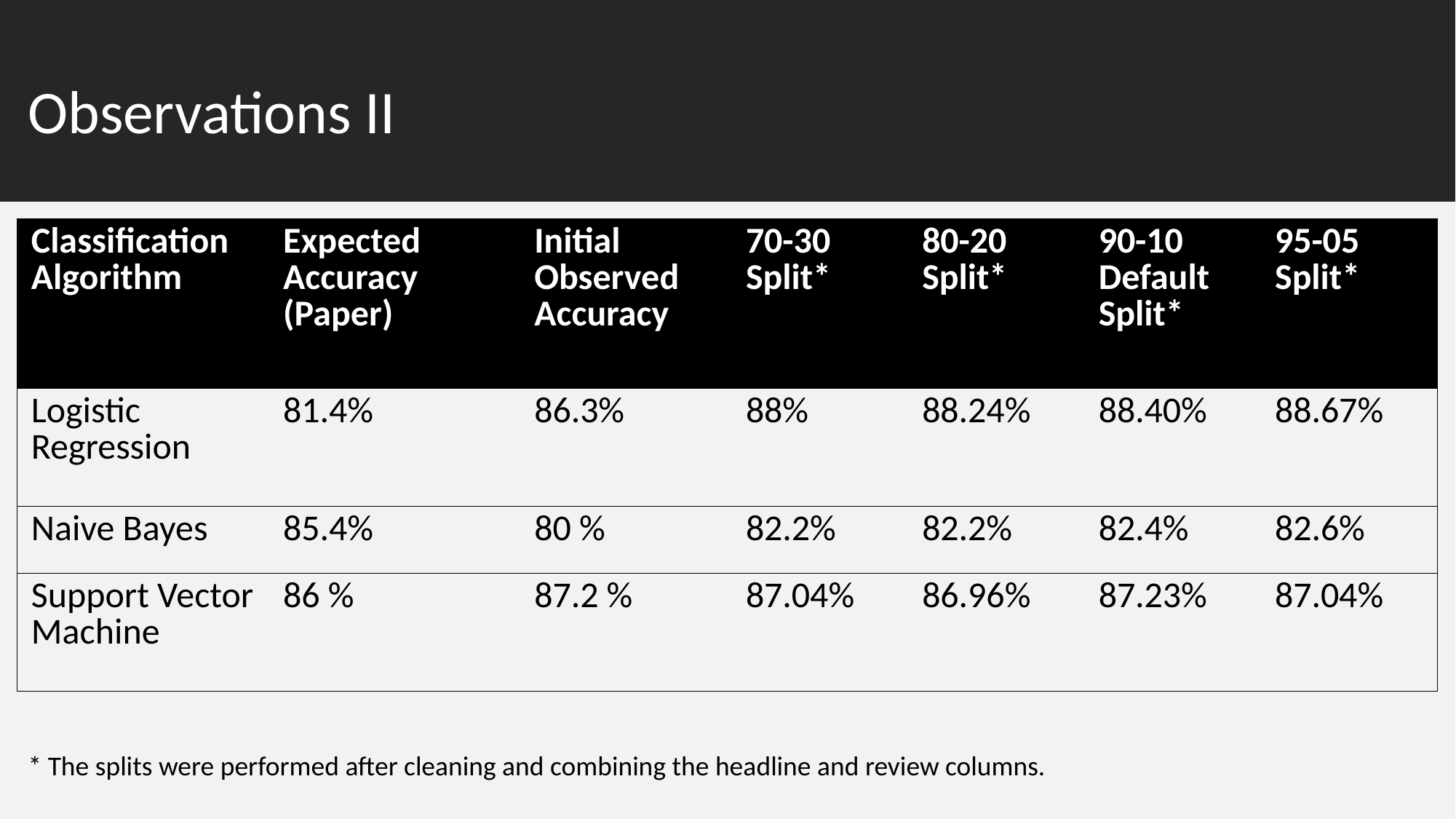

# Observations II

| Classification Algorithm | Expected Accuracy (Paper) | Initial Observed Accuracy | 70-30 Split\* | 80-20 Split\* | 90-10 Default Split\* | 95-05 Split\* |
| --- | --- | --- | --- | --- | --- | --- |
| Logistic Regression | 81.4% | 86.3% | 88% | 88.24% | 88.40% | 88.67% |
| Naive Bayes | 85.4% | 80 % | 82.2% | 82.2% | 82.4% | 82.6% |
| Support Vector Machine | 86 % | 87.2 % | 87.04% | 86.96% | 87.23% | 87.04% |
* The splits were performed after cleaning and combining the headline and review columns.